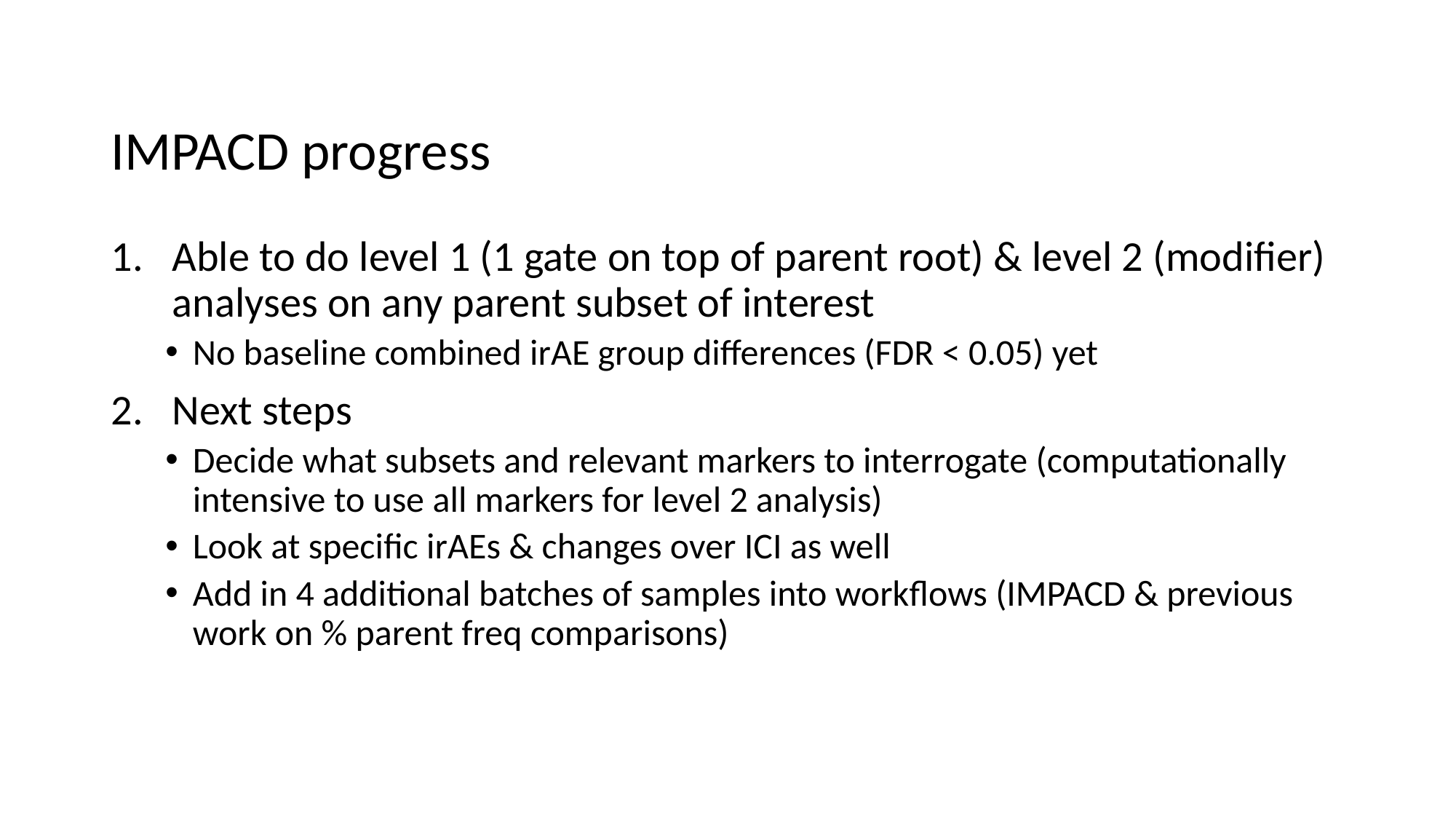

# IMPACD progress
Able to do level 1 (1 gate on top of parent root) & level 2 (modifier) analyses on any parent subset of interest
No baseline combined irAE group differences (FDR < 0.05) yet
Next steps
Decide what subsets and relevant markers to interrogate (computationally intensive to use all markers for level 2 analysis)
Look at specific irAEs & changes over ICI as well
Add in 4 additional batches of samples into workflows (IMPACD & previous work on % parent freq comparisons)